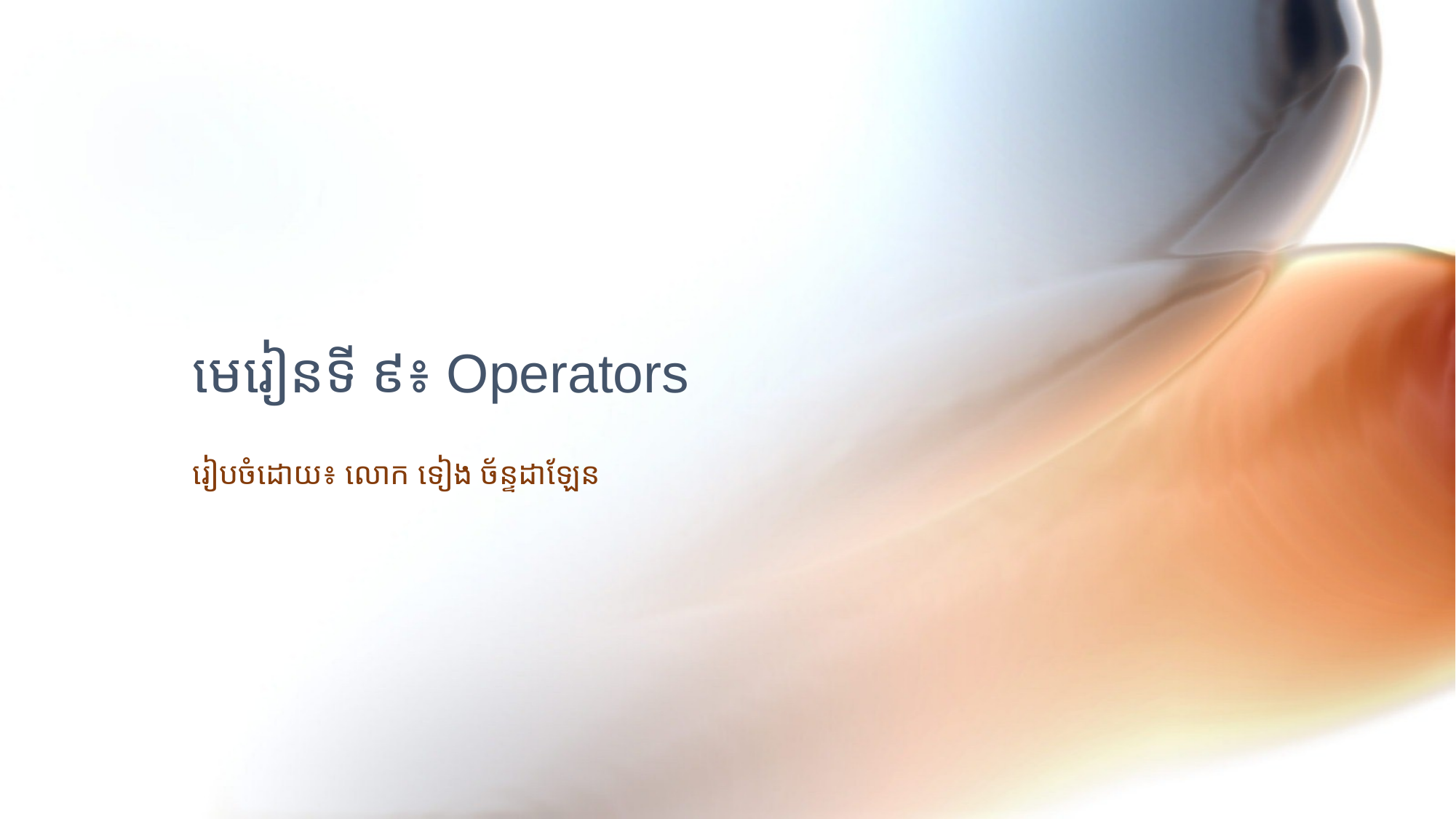

# មេរៀនទី ៩៖ Operators
រៀបចំដោយ៖ លោក ទៀង ច័ន្ទដាឡែន